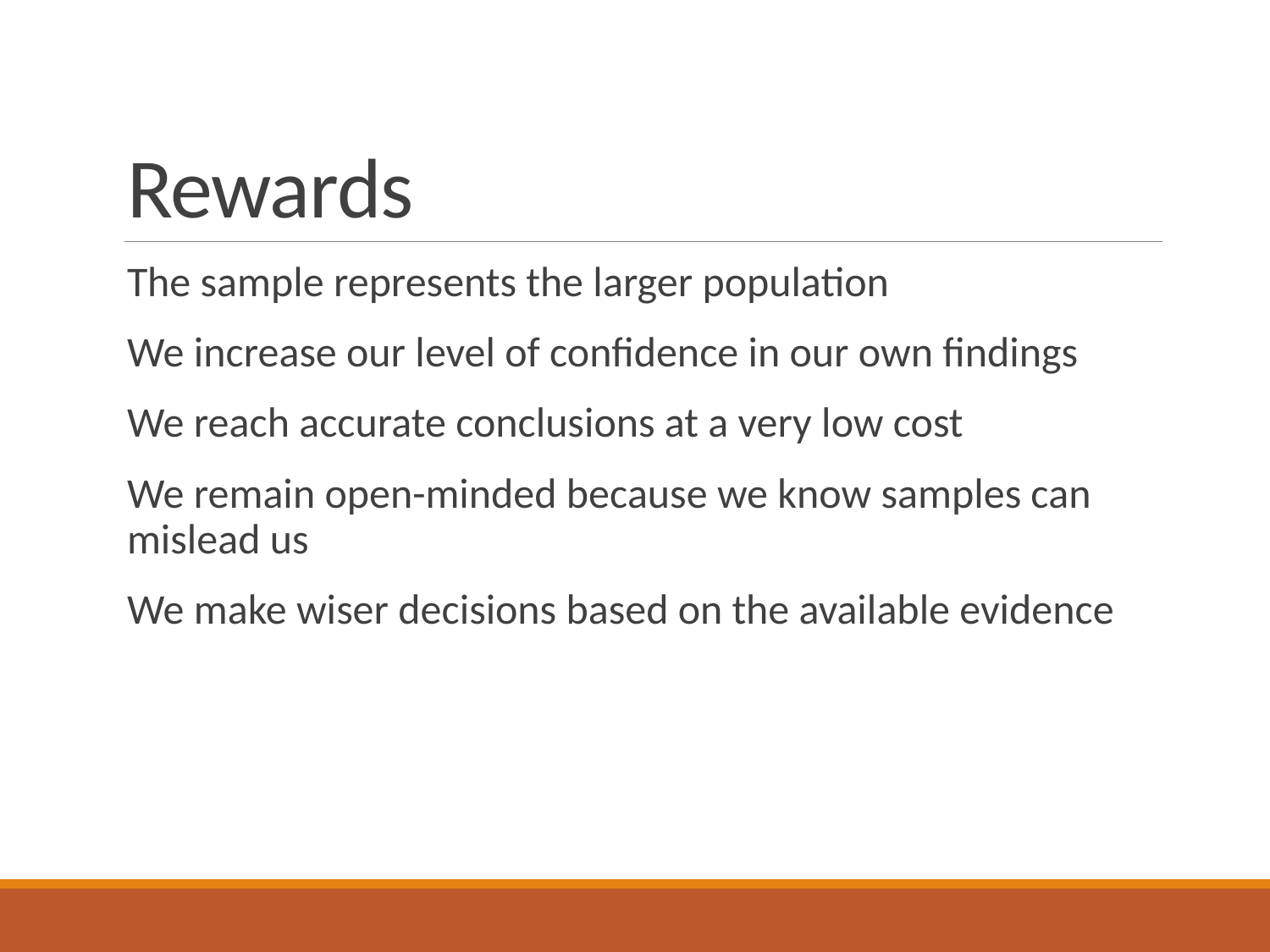

# Rewards
The sample represents the larger population
We increase our level of confidence in our own findings
We reach accurate conclusions at a very low cost
We remain open-minded because we know samples can mislead us
We make wiser decisions based on the available evidence